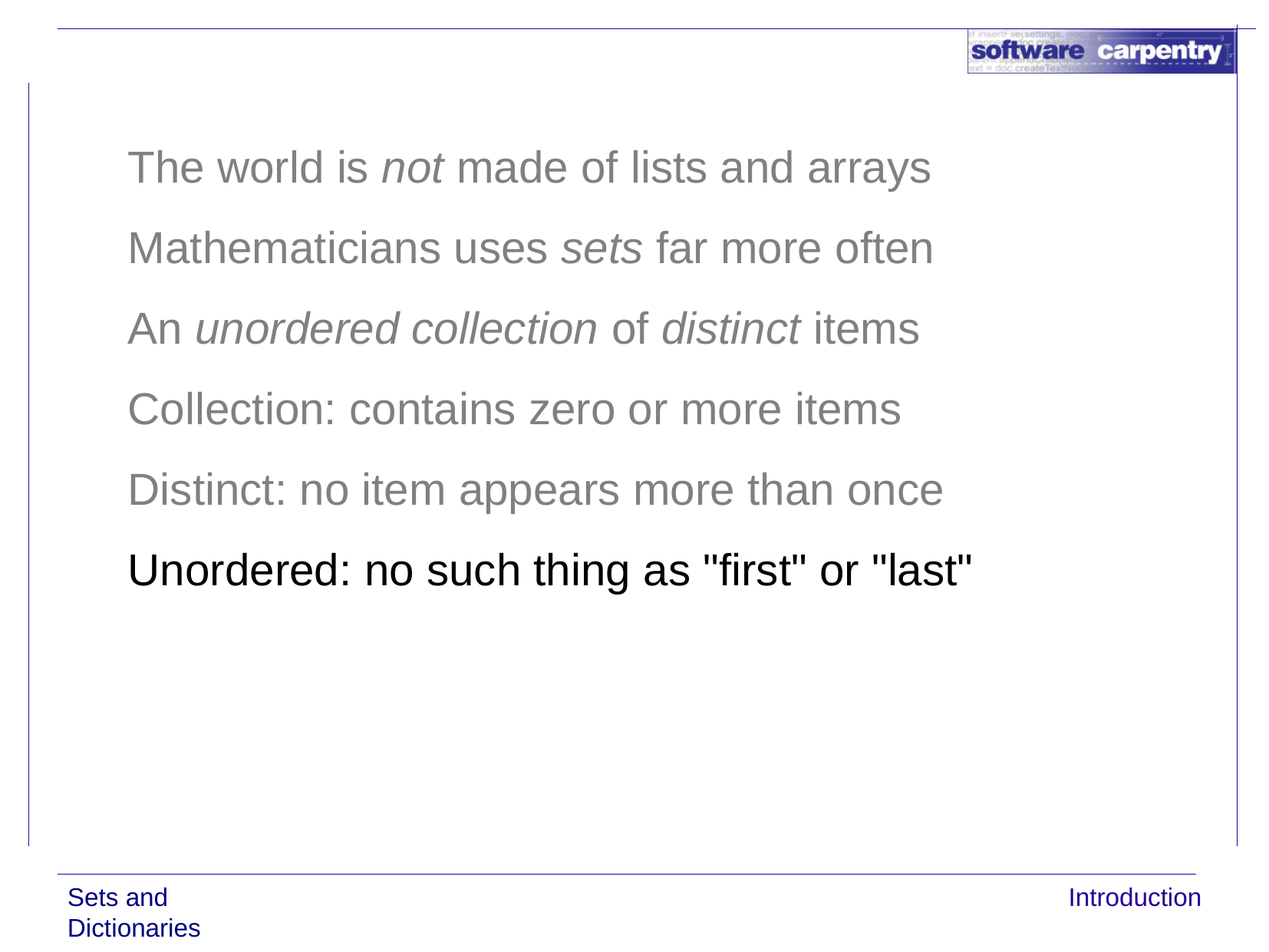

The world is not made of lists and arrays
Mathematicians uses sets far more often
An unordered collection of distinct items
Collection: contains zero or more items
Distinct: no item appears more than once
Unordered: no such thing as "first" or "last"